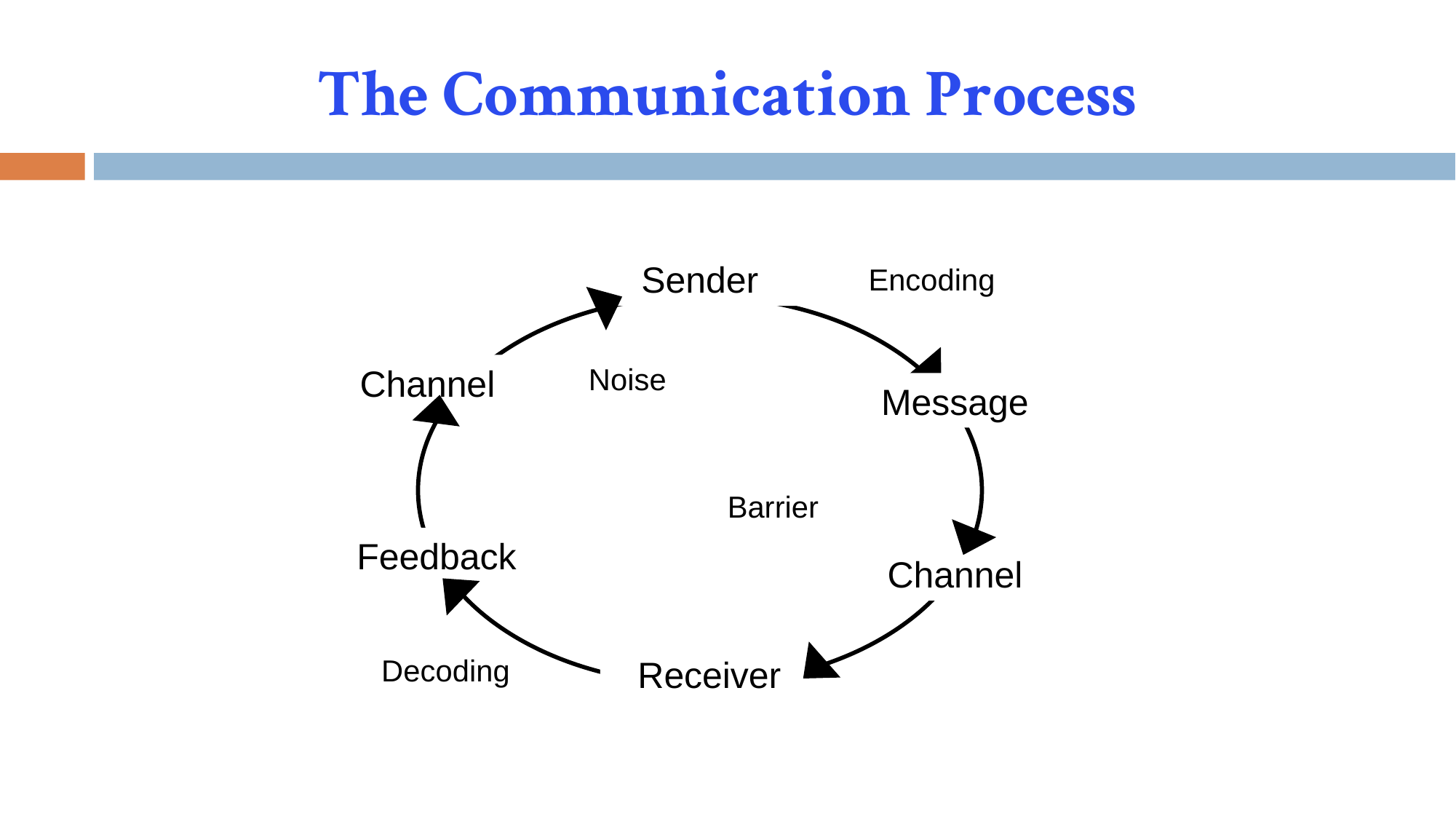

# The Communication Process
Sender
Encoding

Channel
Noise

Message

Barrier
Feedback

Channel

Receiver
Decoding